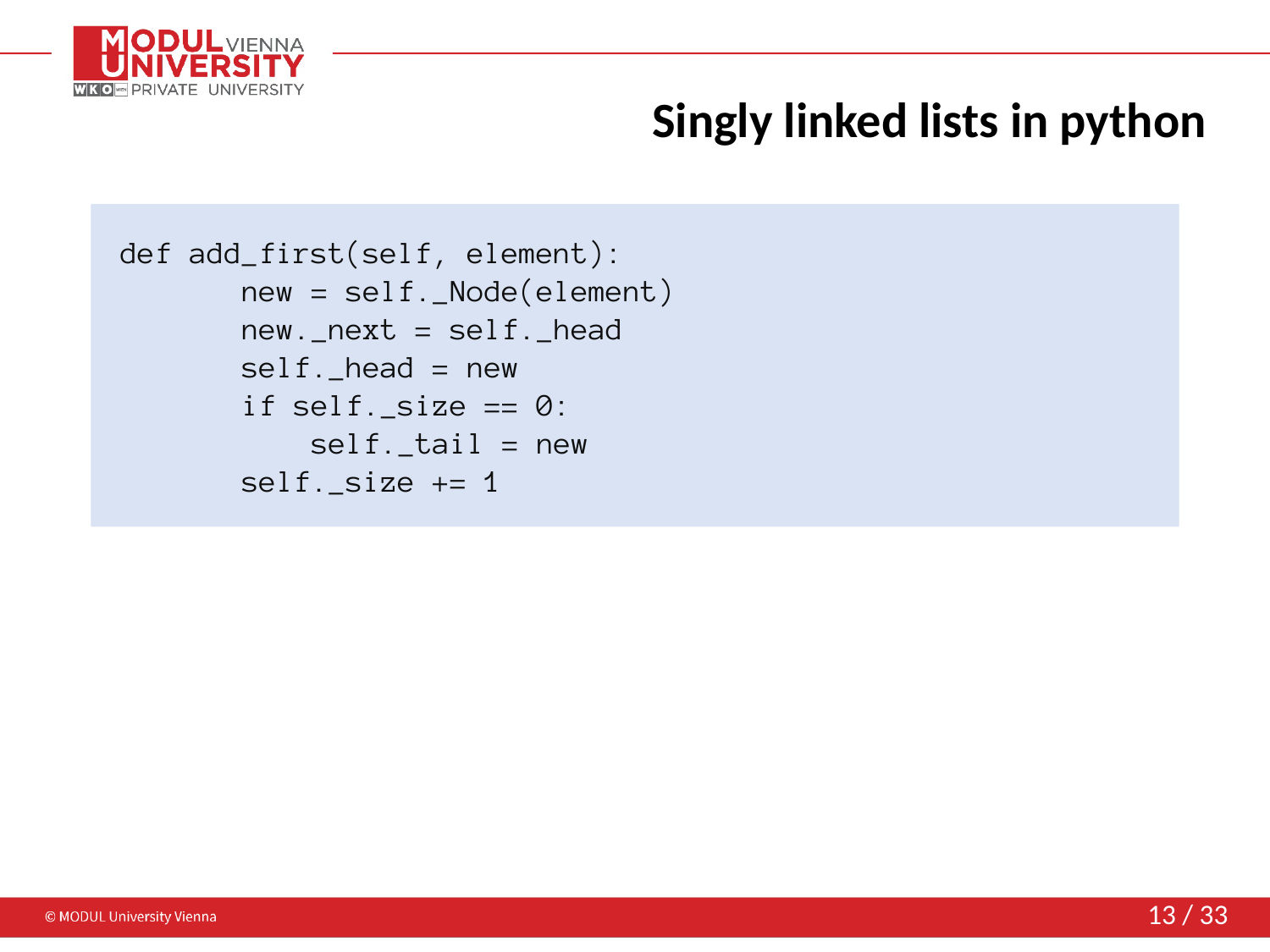

# Singly linked lists in python
 def add_first(self, element):
        new = self._Node(element)
        new._next = self._head
        self._head = new
        if self._size == 0:
            self._tail = new
        self._size += 1